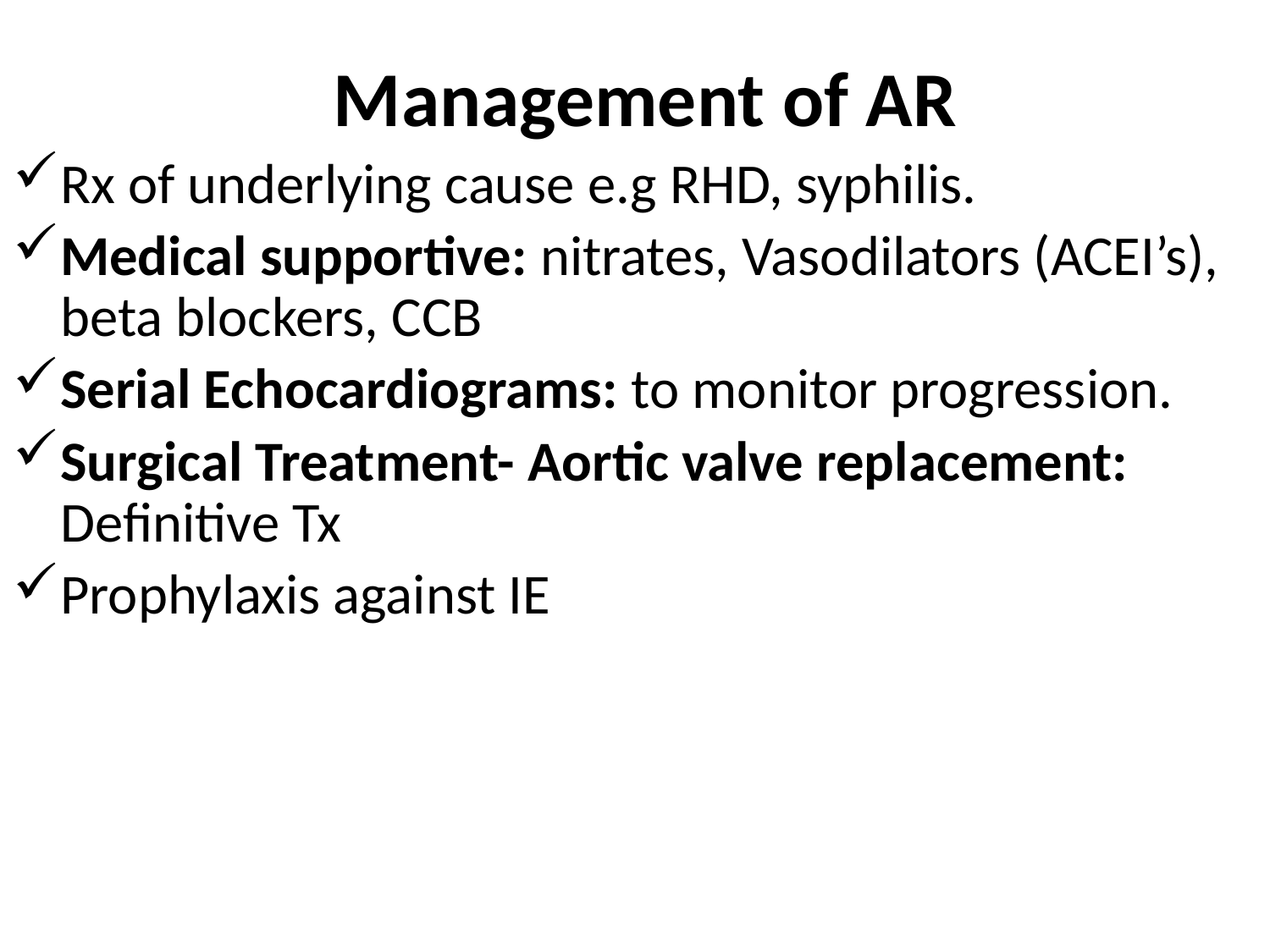

# Management of AR
Rx of underlying cause e.g RHD, syphilis.
Medical supportive: nitrates, Vasodilators (ACEI’s), beta blockers, CCB
Serial Echocardiograms: to monitor progression.
Surgical Treatment- Aortic valve replacement: Definitive Tx
Prophylaxis against IE